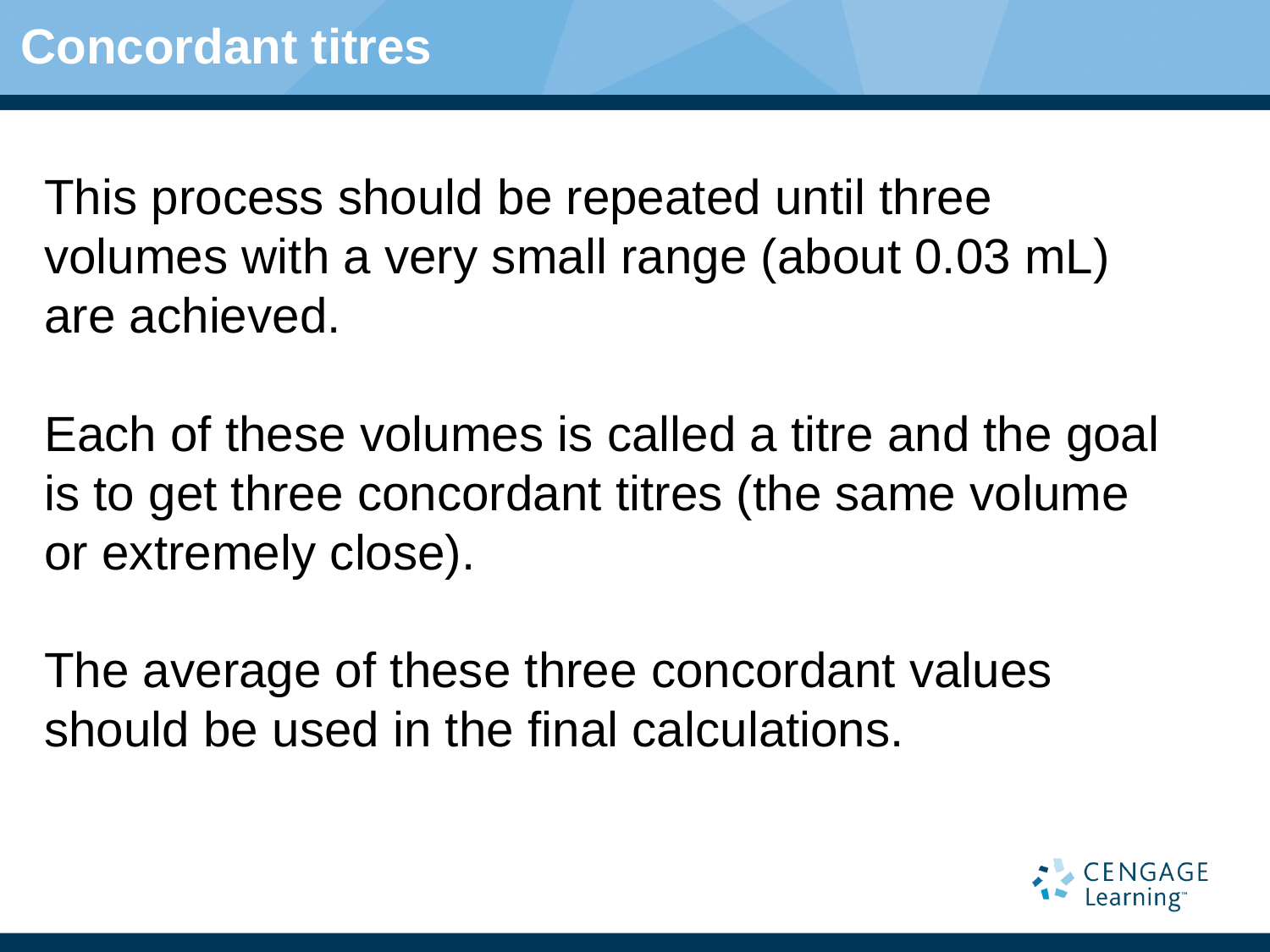

# Concordant titres
This process should be repeated until three volumes with a very small range (about 0.03 mL) are achieved.

Each of these volumes is called a titre and the goal is to get three concordant titres (the same volume or extremely close).

The average of these three concordant values should be used in the final calculations.